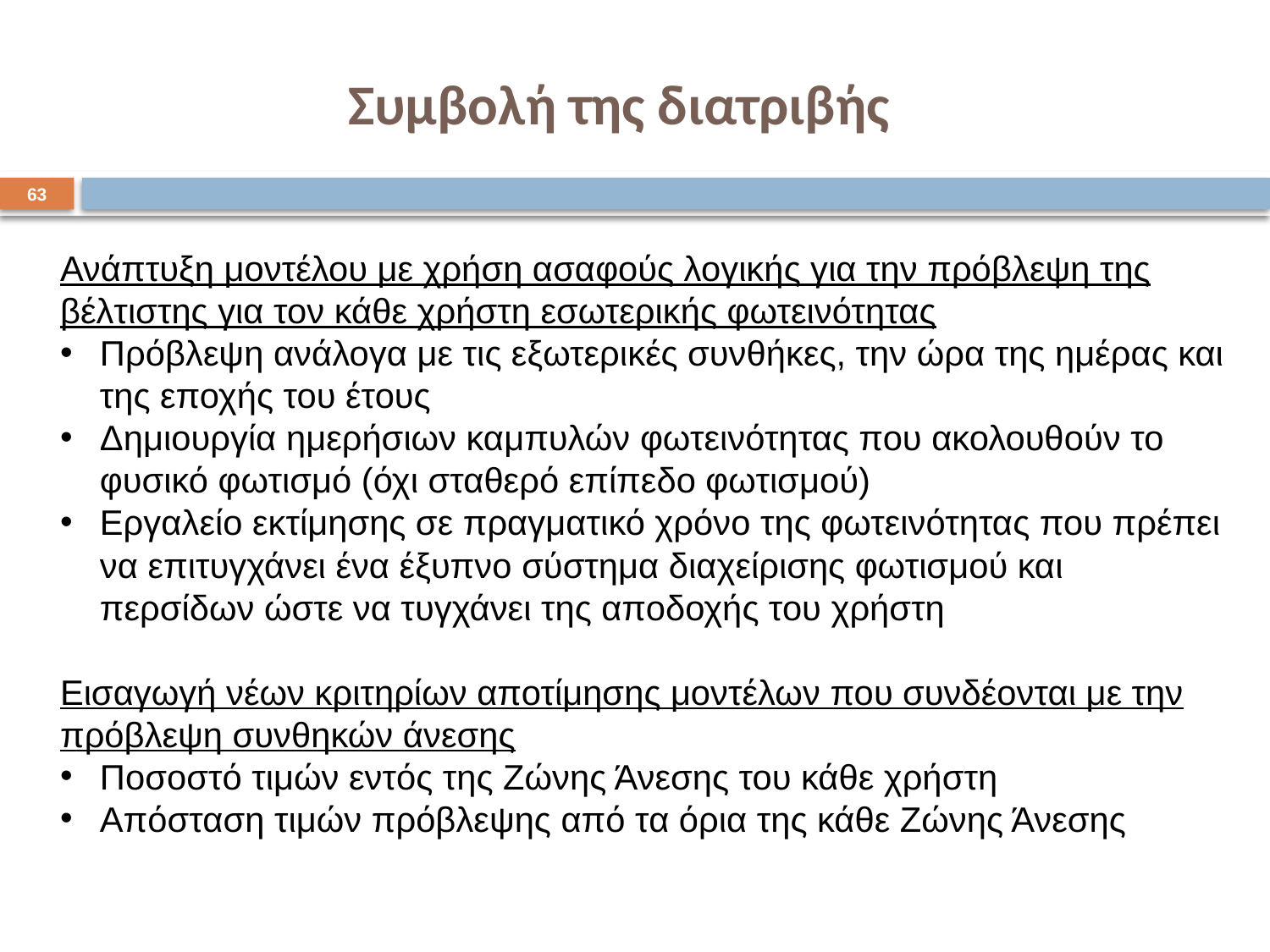

Συμβολή της διατριβής

63
Ανάπτυξη μοντέλου με χρήση ασαφούς λογικής για την πρόβλεψη της βέλτιστης για τον κάθε χρήστη εσωτερικής φωτεινότητας
Πρόβλεψη ανάλογα με τις εξωτερικές συνθήκες, την ώρα της ημέρας και της εποχής του έτους
Δημιουργία ημερήσιων καμπυλών φωτεινότητας που ακολουθούν το φυσικό φωτισμό (όχι σταθερό επίπεδο φωτισμού)
Εργαλείο εκτίμησης σε πραγματικό χρόνο της φωτεινότητας που πρέπει να επιτυγχάνει ένα έξυπνο σύστημα διαχείρισης φωτισμού και περσίδων ώστε να τυγχάνει της αποδοχής του χρήστη

Εισαγωγή νέων κριτηρίων αποτίμησης μοντέλων που συνδέονται με την πρόβλεψη συνθηκών άνεσης
Ποσοστό τιμών εντός της Ζώνης Άνεσης του κάθε χρήστη
Απόσταση τιμών πρόβλεψης από τα όρια της κάθε Ζώνης Άνεσης